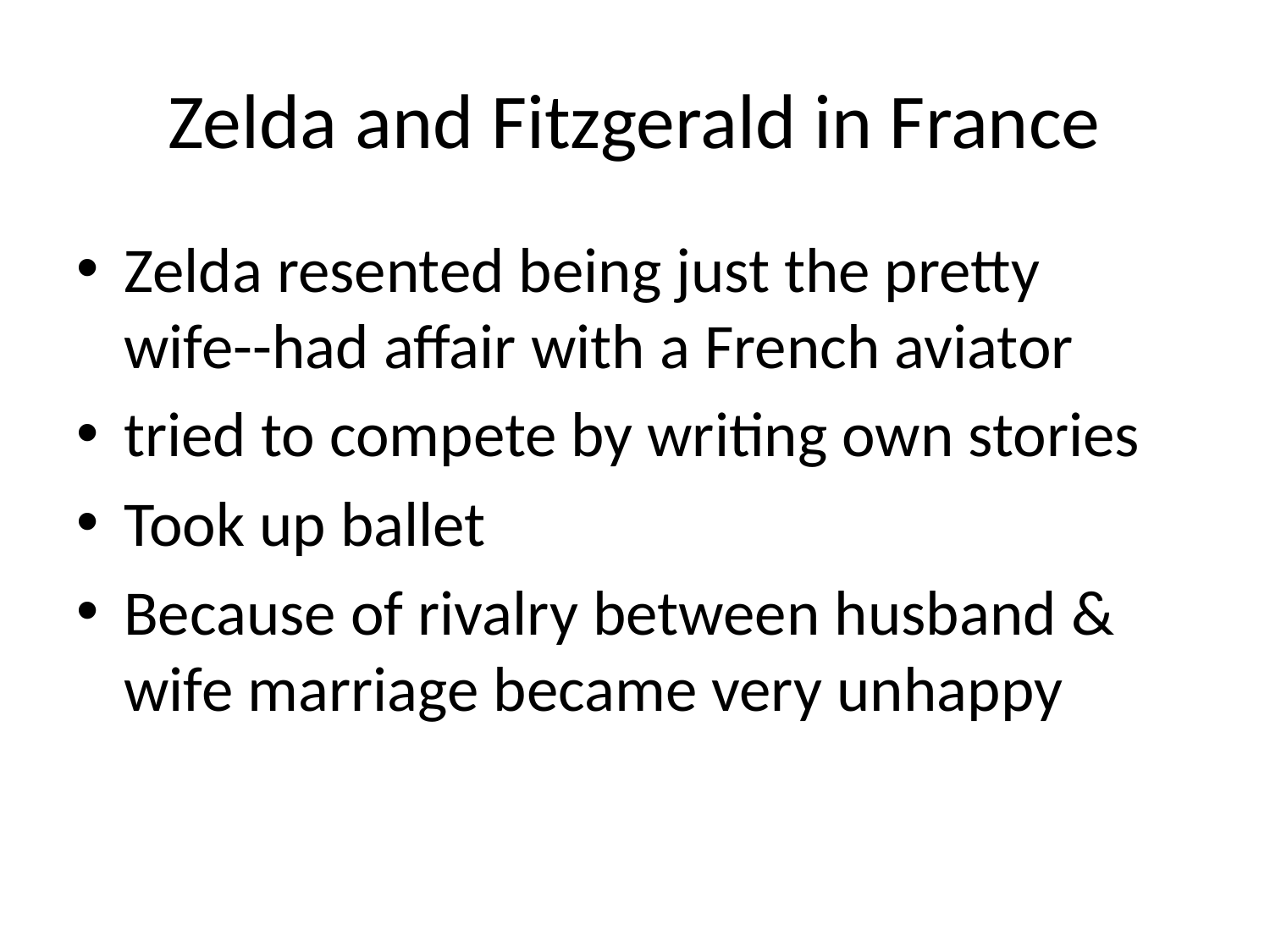

# Zelda and Fitzgerald in France
Zelda resented being just the pretty wife--had affair with a French aviator
tried to compete by writing own stories
Took up ballet
Because of rivalry between husband & wife marriage became very unhappy